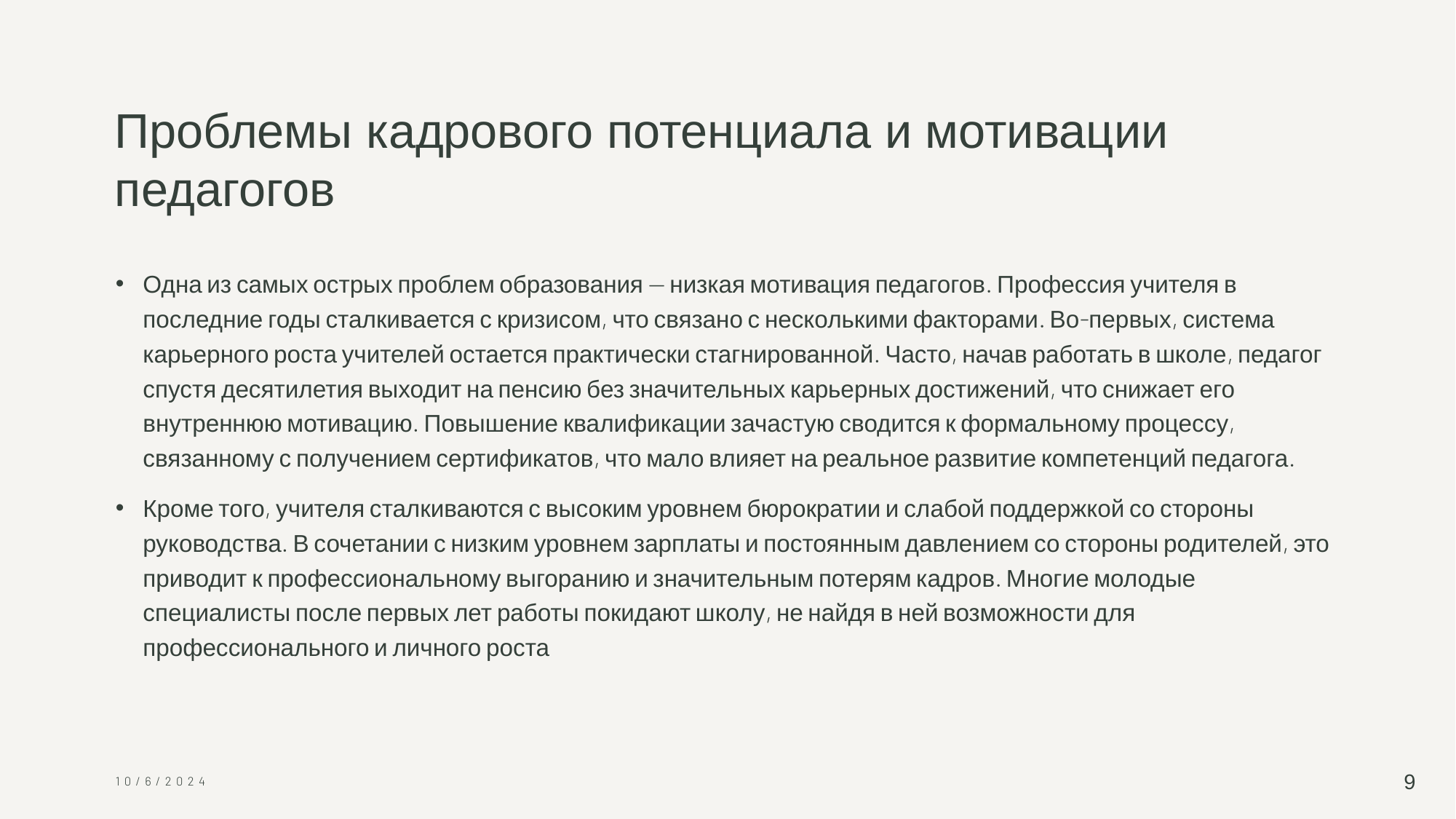

# Проблемы кадрового потенциала и мотивации педагогов
Одна из самых острых проблем образования — низкая мотивация педагогов. Профессия учителя в последние годы сталкивается с кризисом, что связано с несколькими факторами. Во-первых, система карьерного роста учителей остается практически стагнированной. Часто, начав работать в школе, педагог спустя десятилетия выходит на пенсию без значительных карьерных достижений, что снижает его внутреннюю мотивацию. Повышение квалификации зачастую сводится к формальному процессу, связанному с получением сертификатов, что мало влияет на реальное развитие компетенций педагога.
Кроме того, учителя сталкиваются с высоким уровнем бюрократии и слабой поддержкой со стороны руководства. В сочетании с низким уровнем зарплаты и постоянным давлением со стороны родителей, это приводит к профессиональному выгоранию и значительным потерям кадров. Многие молодые специалисты после первых лет работы покидают школу, не найдя в ней возможности для профессионального и личного роста
10/6/2024
9